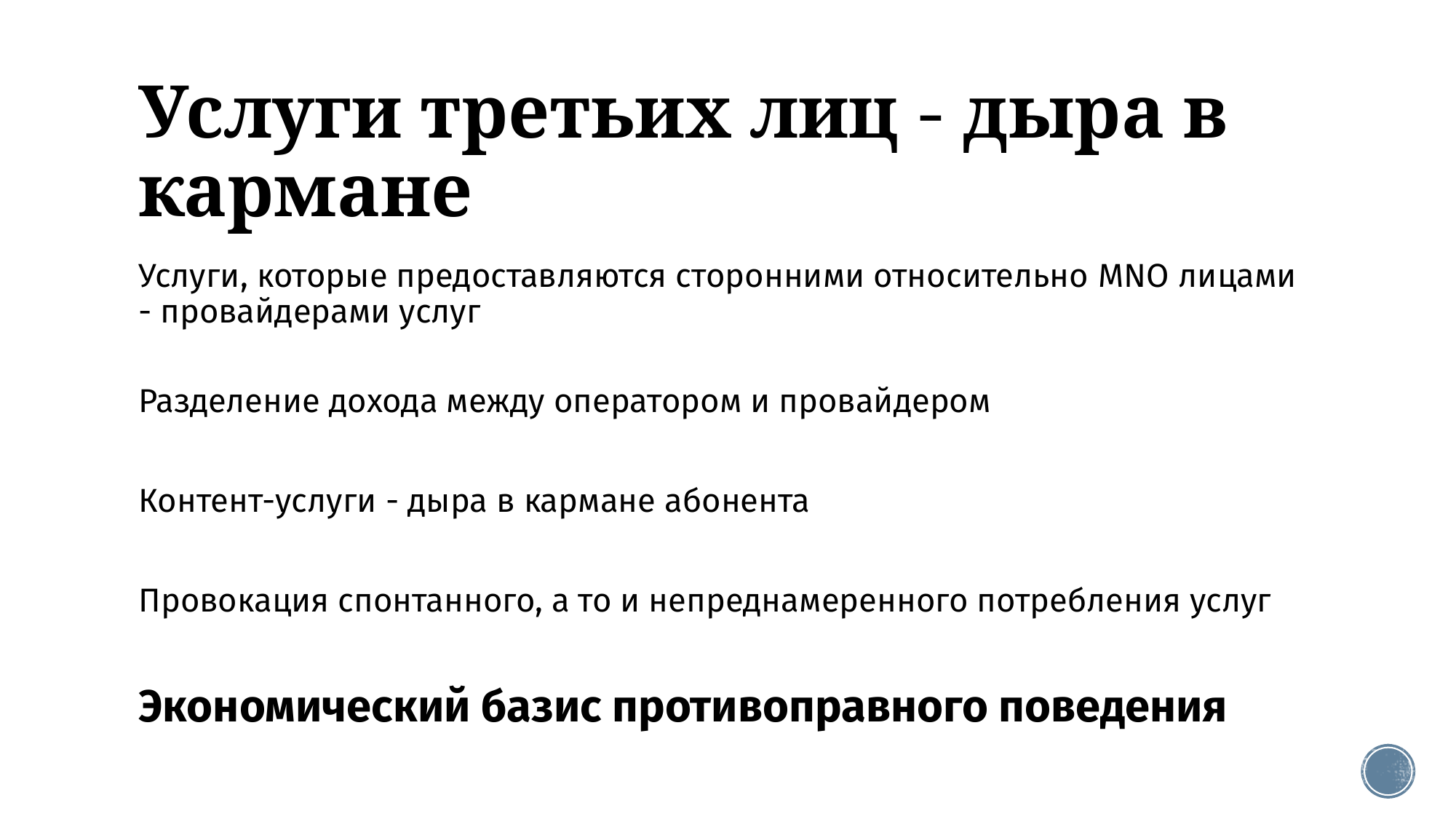

# Услуги третьих лиц - дыра в кармане
Услуги, которые предоставляются сторонними относительно MNO лицами - провайдерами услуг
Разделение дохода между оператором и провайдером

Контент-услуги - дыра в кармане абонента

Провокация спонтанного, а то и непреднамеренного потребления услуг

Экономический базис противоправного поведения